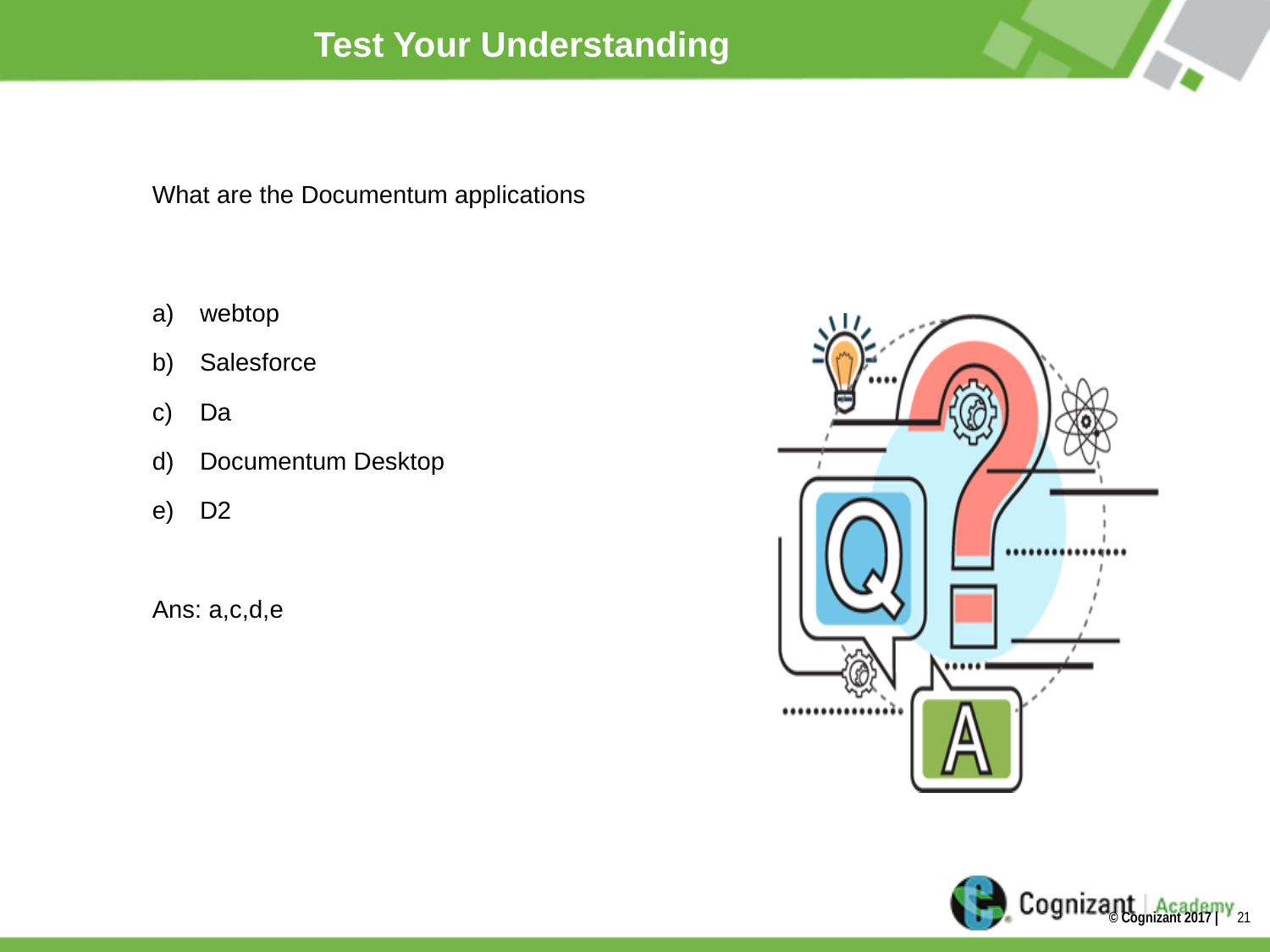

# Test Your Understanding
What are the Documentum applications

webtop
Salesforce
Da
Documentum Desktop
D2

Ans: a,c,d,e